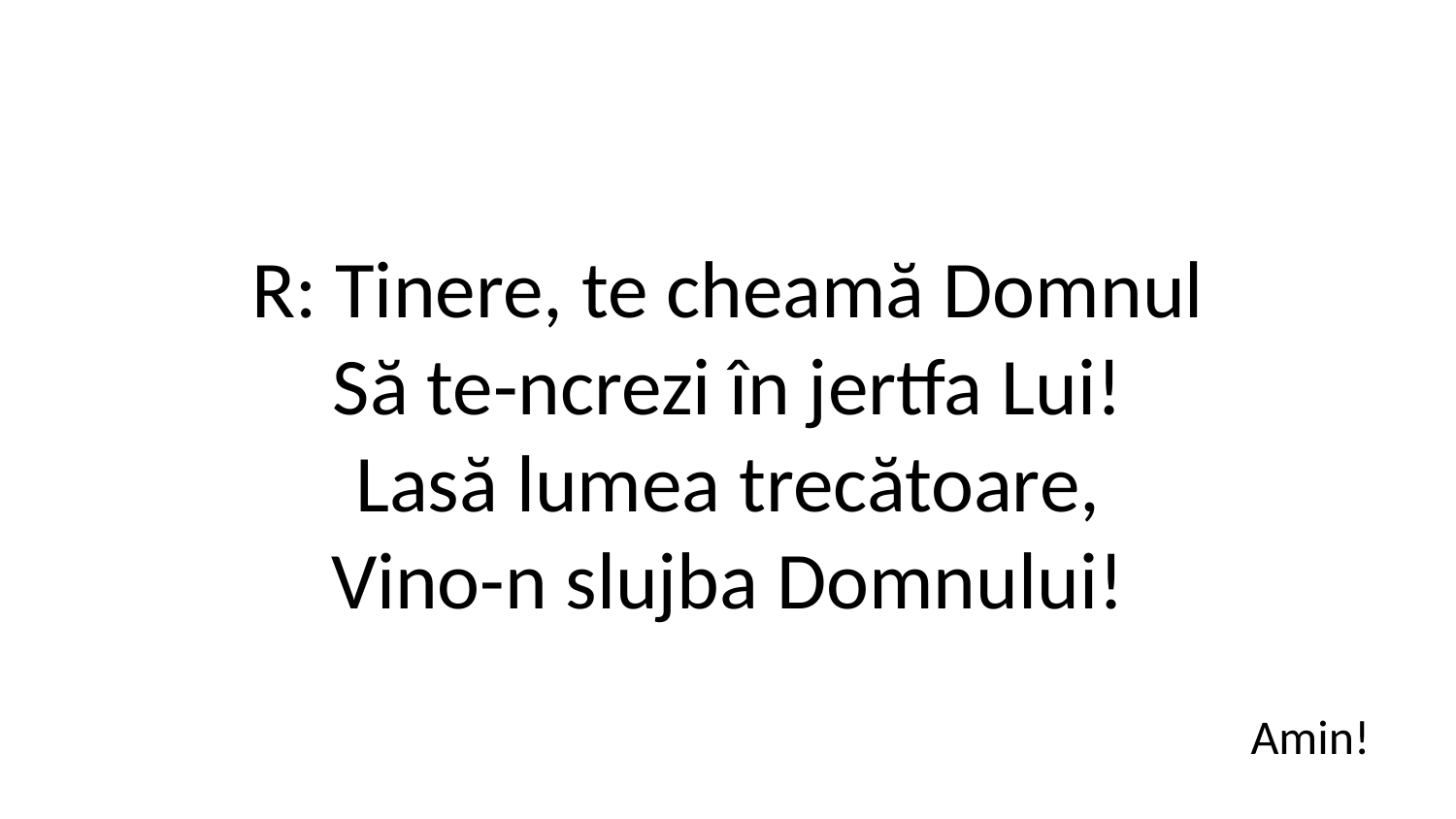

R: Tinere, te cheamă Domnul
Să te-ncrezi în jertfa Lui!
Lasă lumea trecătoare,
Vino-n slujba Domnului!

Amin!